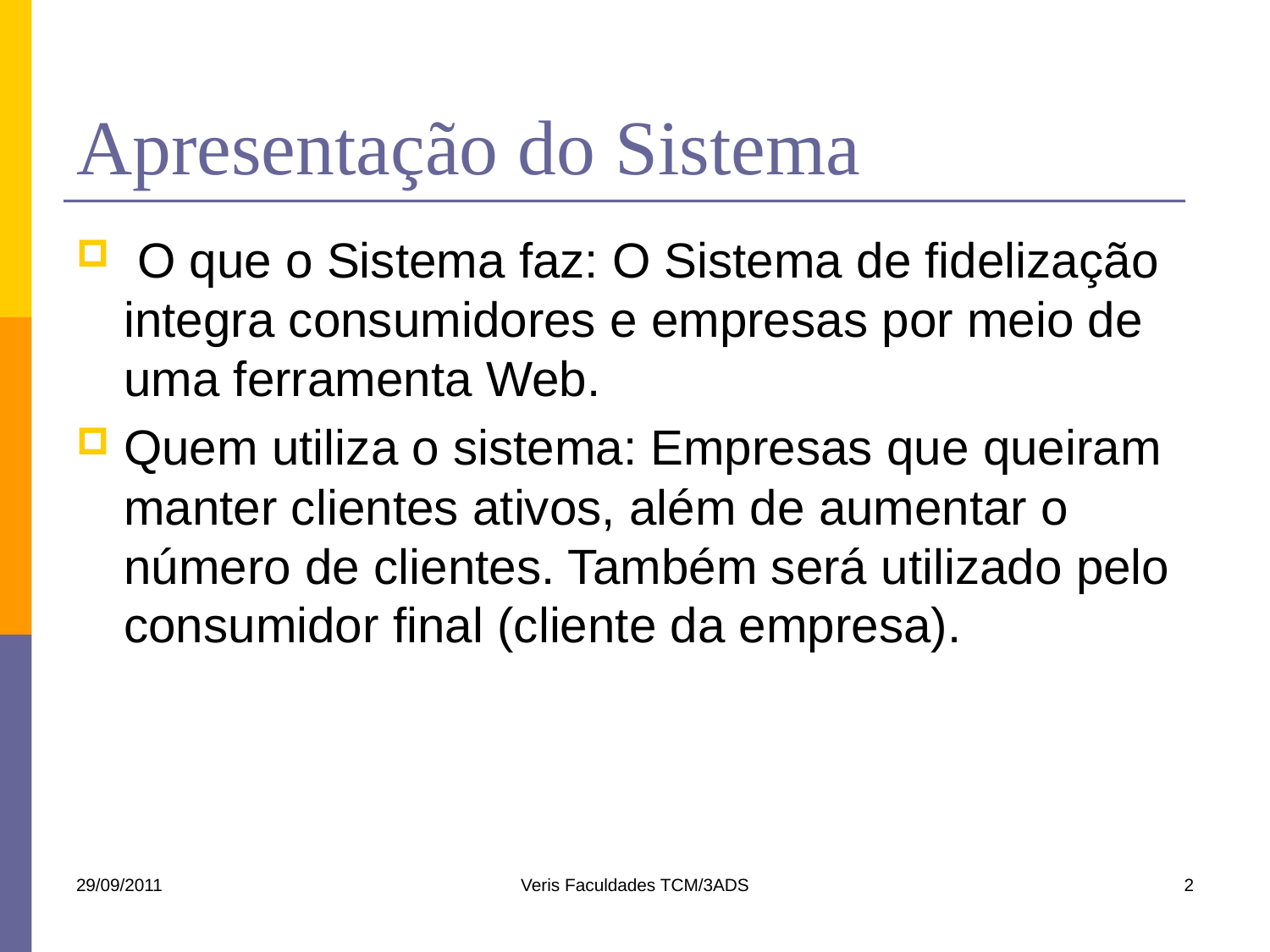

# Apresentação do Sistema
 O que o Sistema faz: O Sistema de fidelização integra consumidores e empresas por meio de uma ferramenta Web.
Quem utiliza o sistema: Empresas que queiram manter clientes ativos, além de aumentar o número de clientes. Também será utilizado pelo consumidor final (cliente da empresa).

29/09/2011
Veris Faculdades TCM/3ADS
2